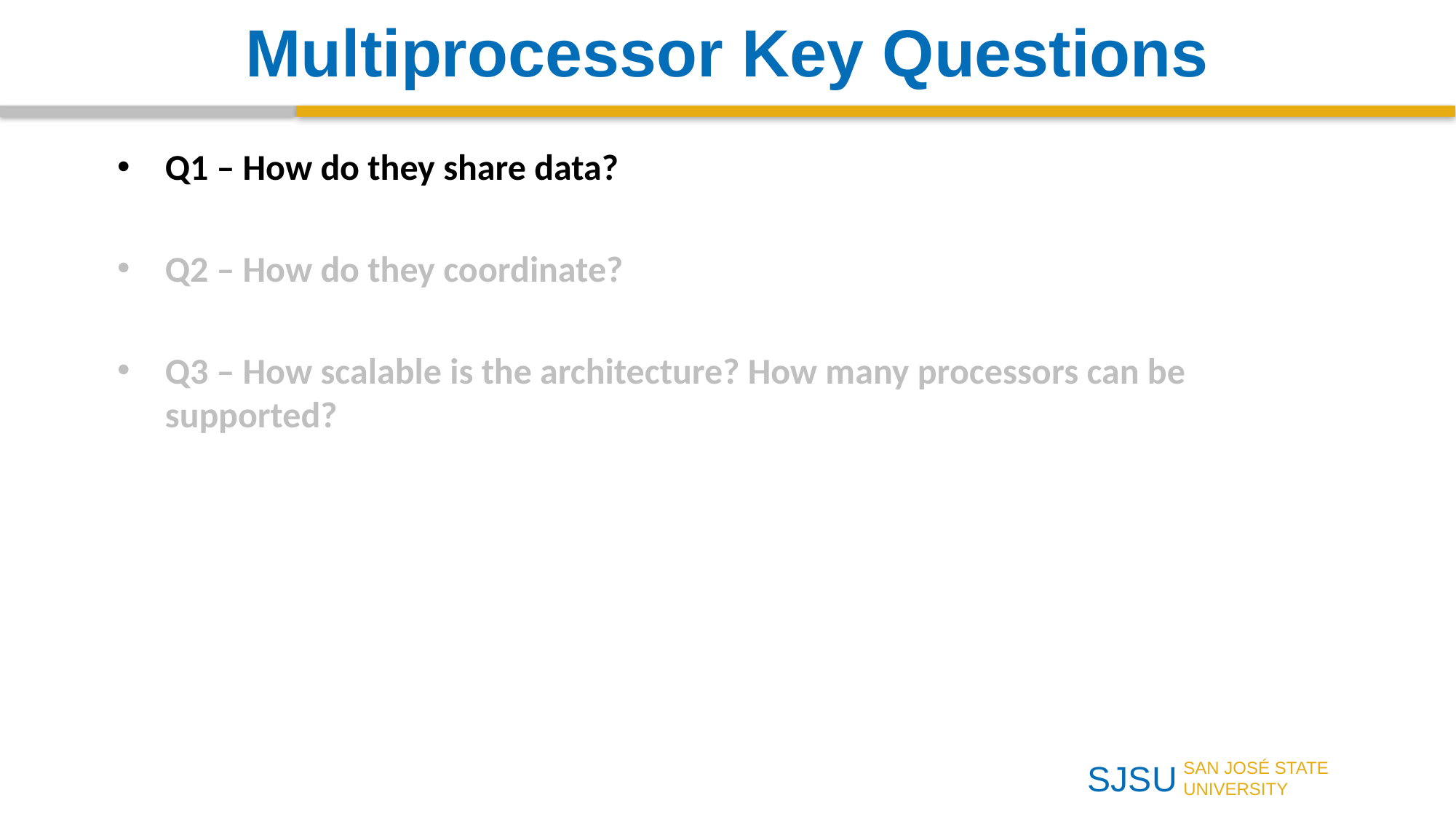

Multiprocessor Key Questions
Q1 – How do they share data?

Q2 – How do they coordinate?

Q3 – How scalable is the architecture? How many processors can be supported?